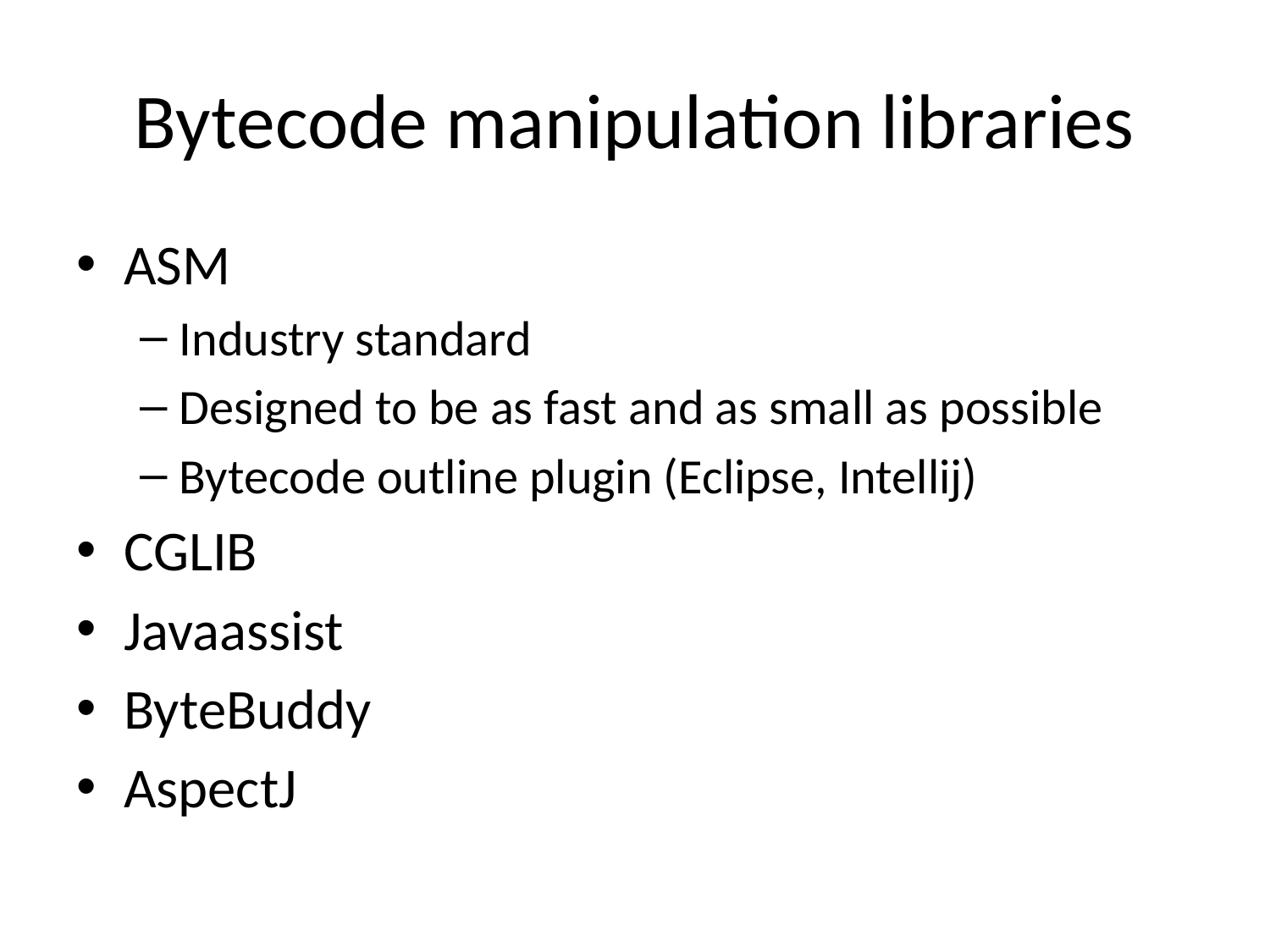

# Bytecode manipulation libraries
ASM
Industry standard
Designed to be as fast and as small as possible
Bytecode outline plugin (Eclipse, Intellij)
CGLIB
Javaassist
ByteBuddy
AspectJ